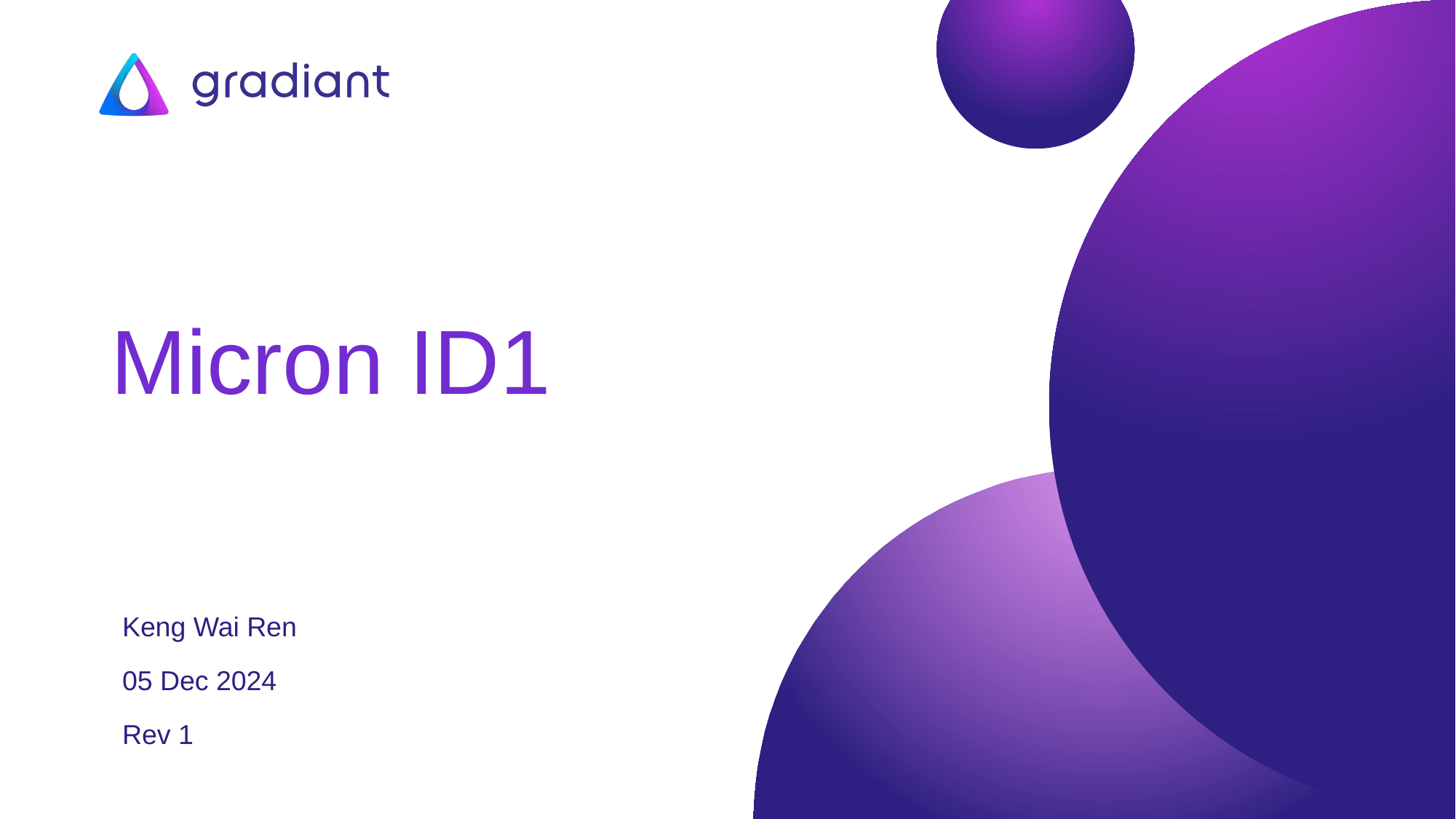

# Micron ID1
Keng Wai Ren
05 Dec 2024
Rev 1